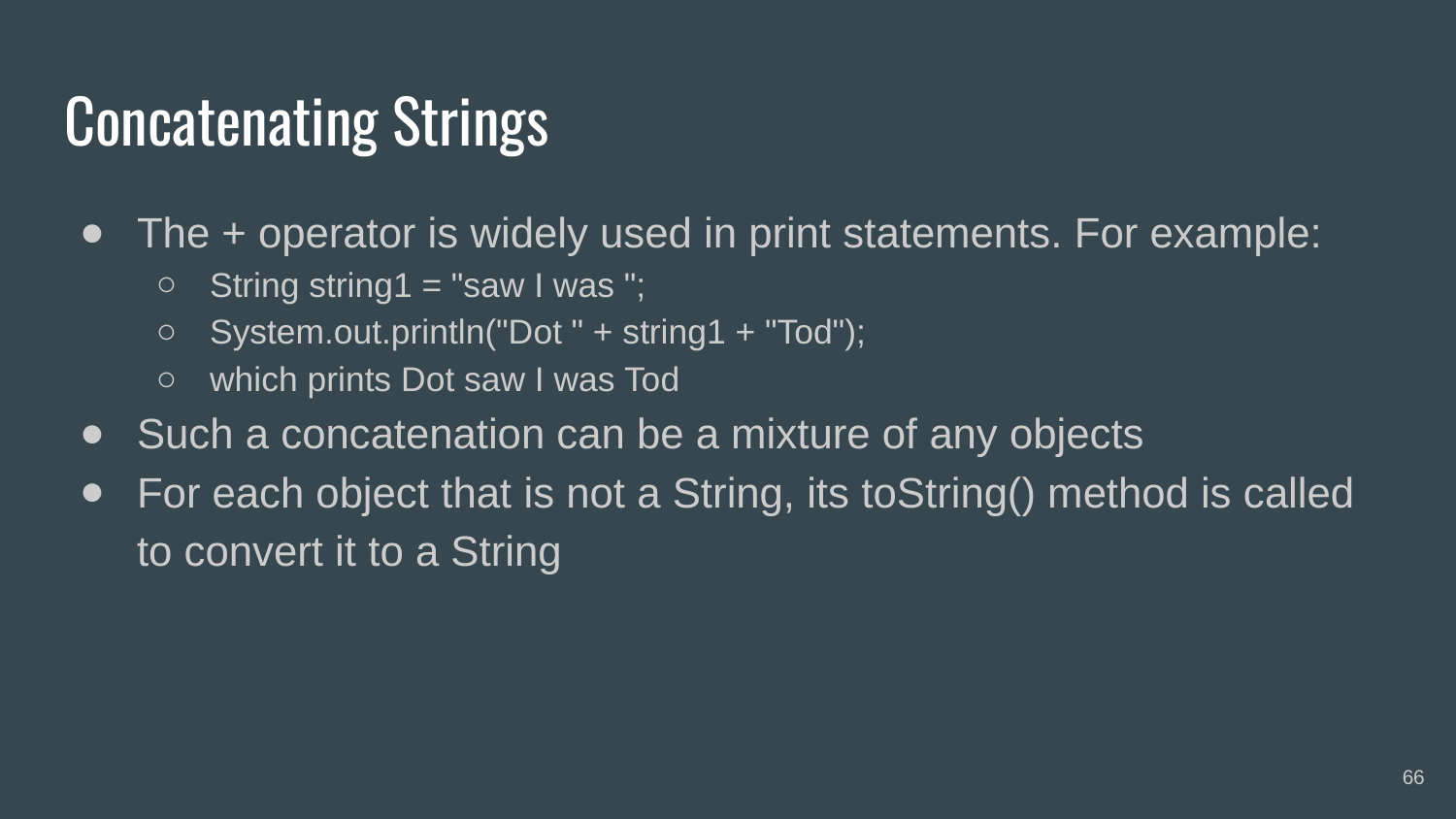

# Concatenating Strings
The + operator is widely used in print statements. For example:
String string1 = "saw I was ";
System.out.println("Dot " + string1 + "Tod");
which prints Dot saw I was Tod
Such a concatenation can be a mixture of any objects
For each object that is not a String, its toString() method is called to convert it to a String

66